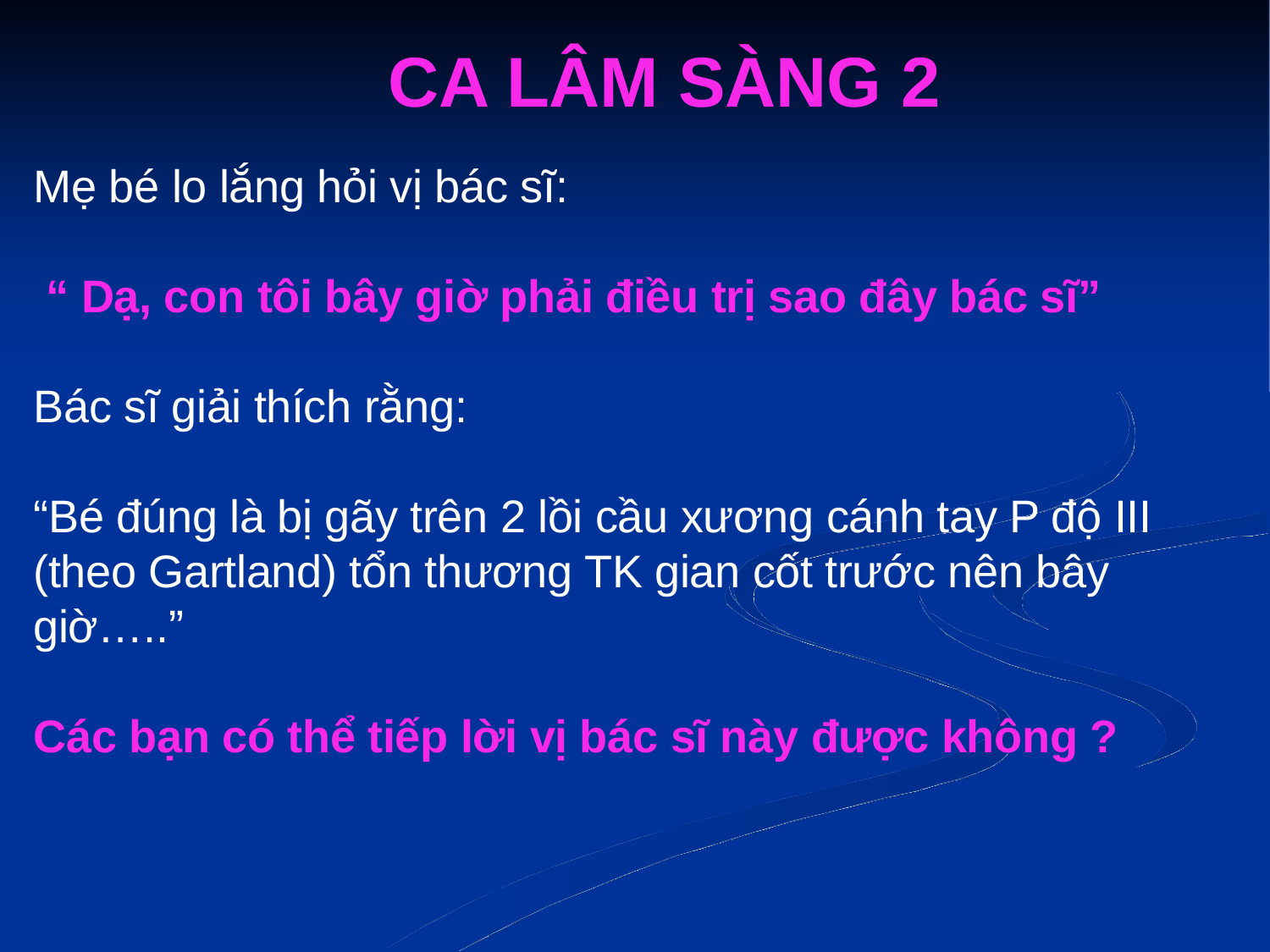

CA LÂM SÀNG 2
Mẹ bé lo lắng hỏi vị bác sĩ:

 “ Dạ, con tôi bây giờ phải điều trị sao đây bác sĩ”

Bác sĩ giải thích rằng:

“Bé đúng là bị gãy trên 2 lồi cầu xương cánh tay P độ III (theo Gartland) tổn thương TK gian cốt trước nên bây giờ…..”

Các bạn có thể tiếp lời vị bác sĩ này được không ?